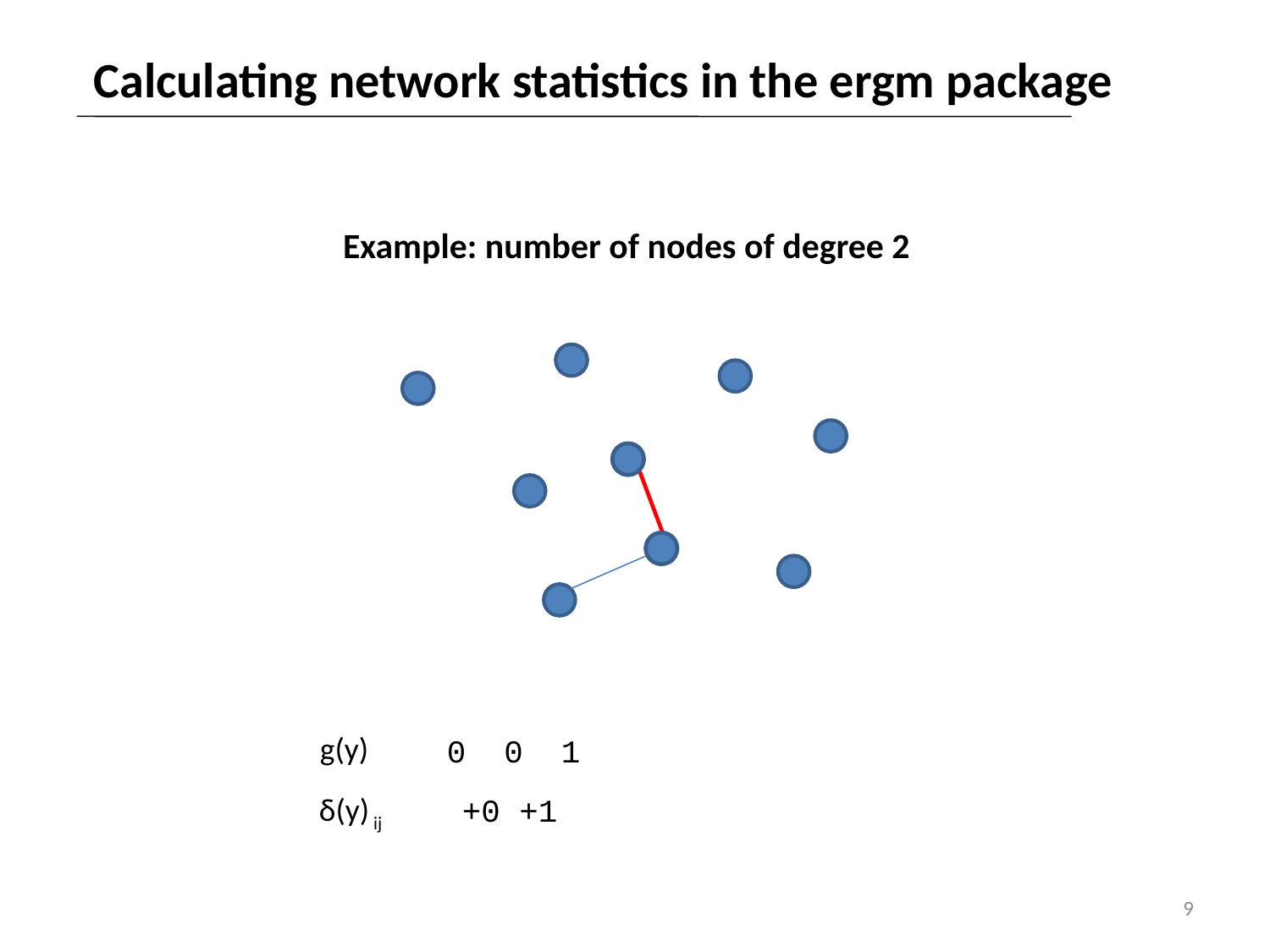

Calculating network statistics in the ergm package

Example: number of nodes of degree 2

g(y)
0  0  1
δ(y) ij
+0 +1
9